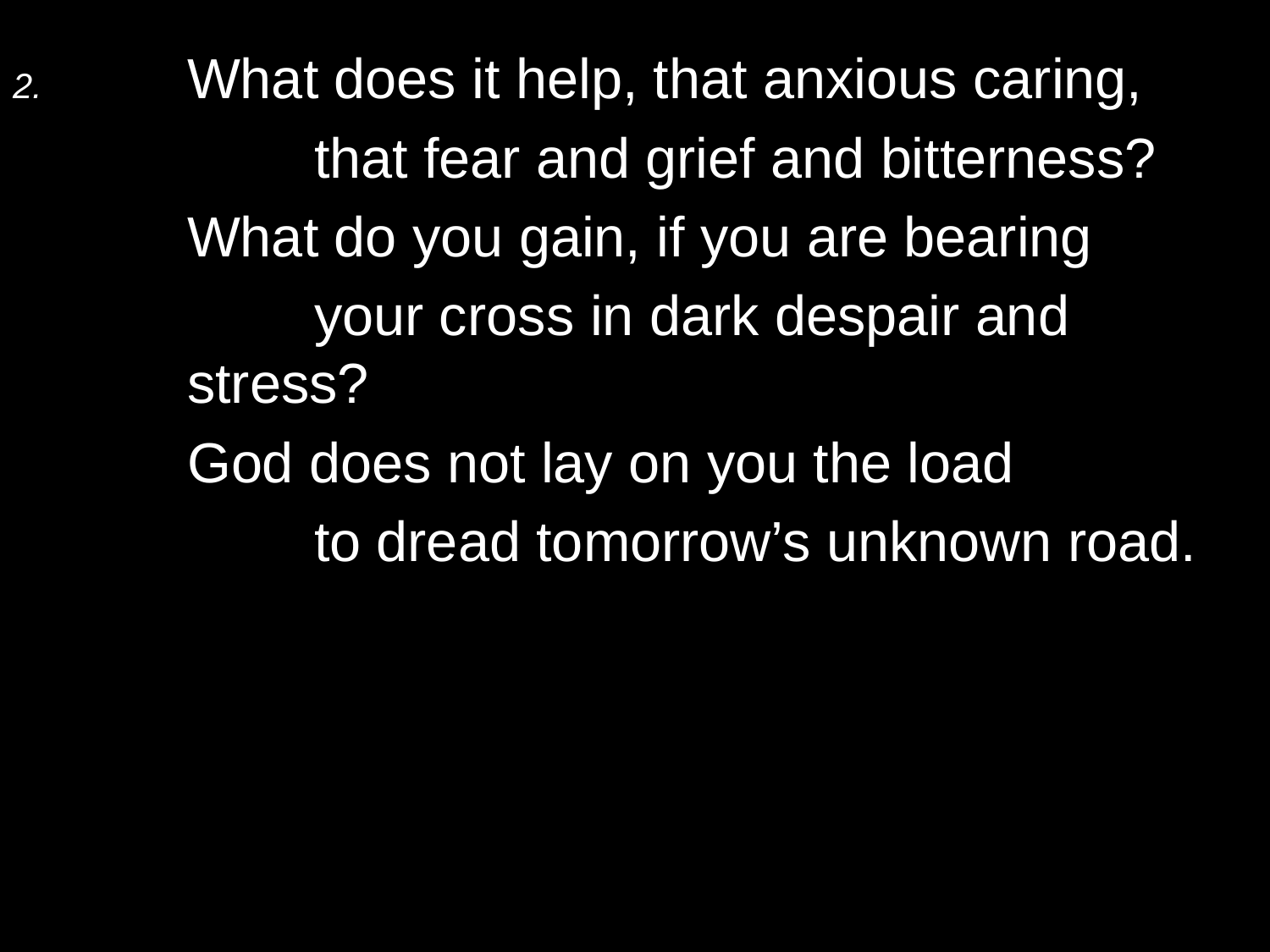

2.	What does it help, that anxious caring,
		that fear and grief and bitterness?
	What do you gain, if you are bearing
		your cross in dark despair and stress?
	God does not lay on you the load
		to dread tomorrow’s unknown road.